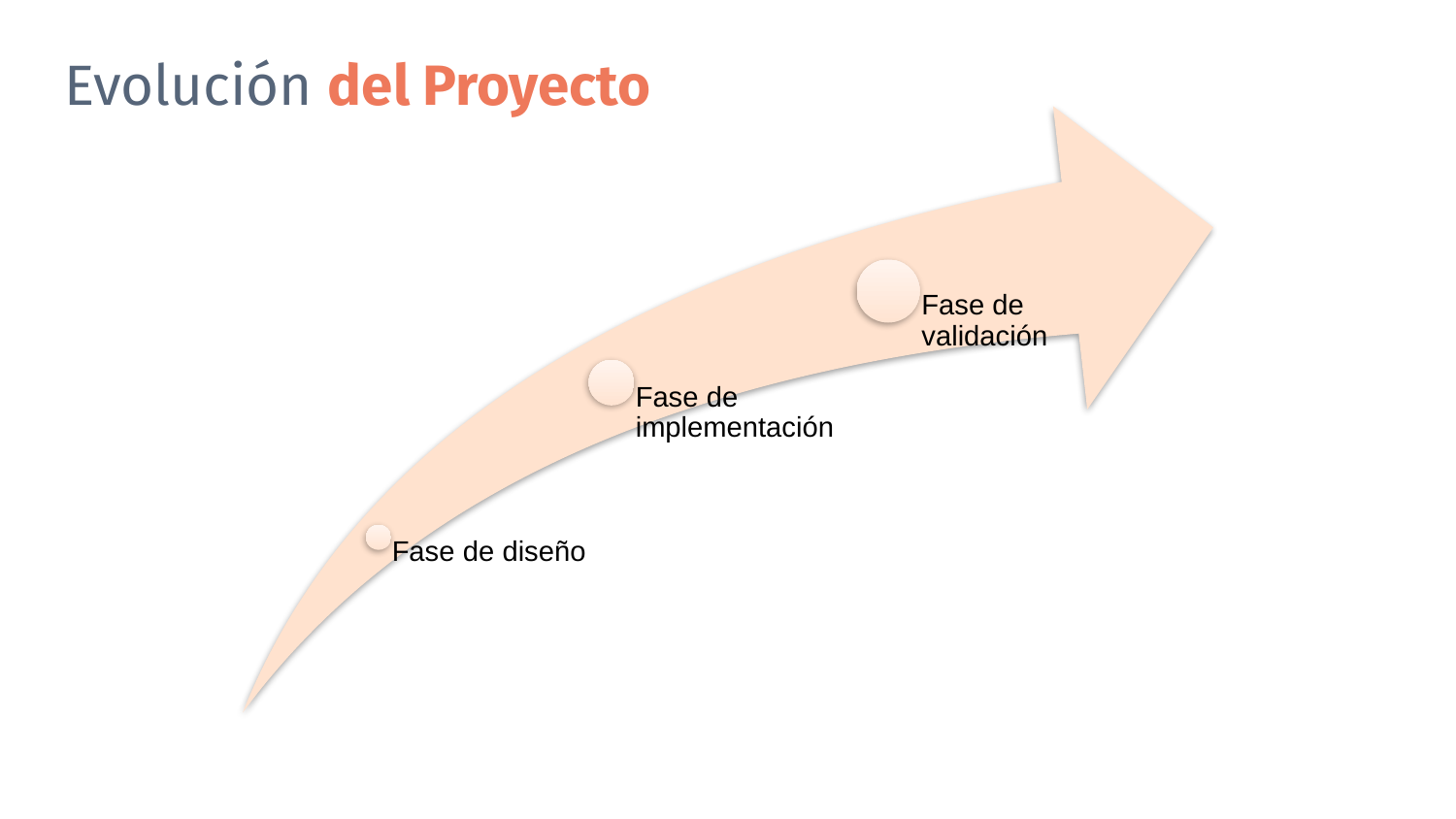

# Evolución del Proyecto
Fase de diseño
Fase de implementación
Fase de validación
10